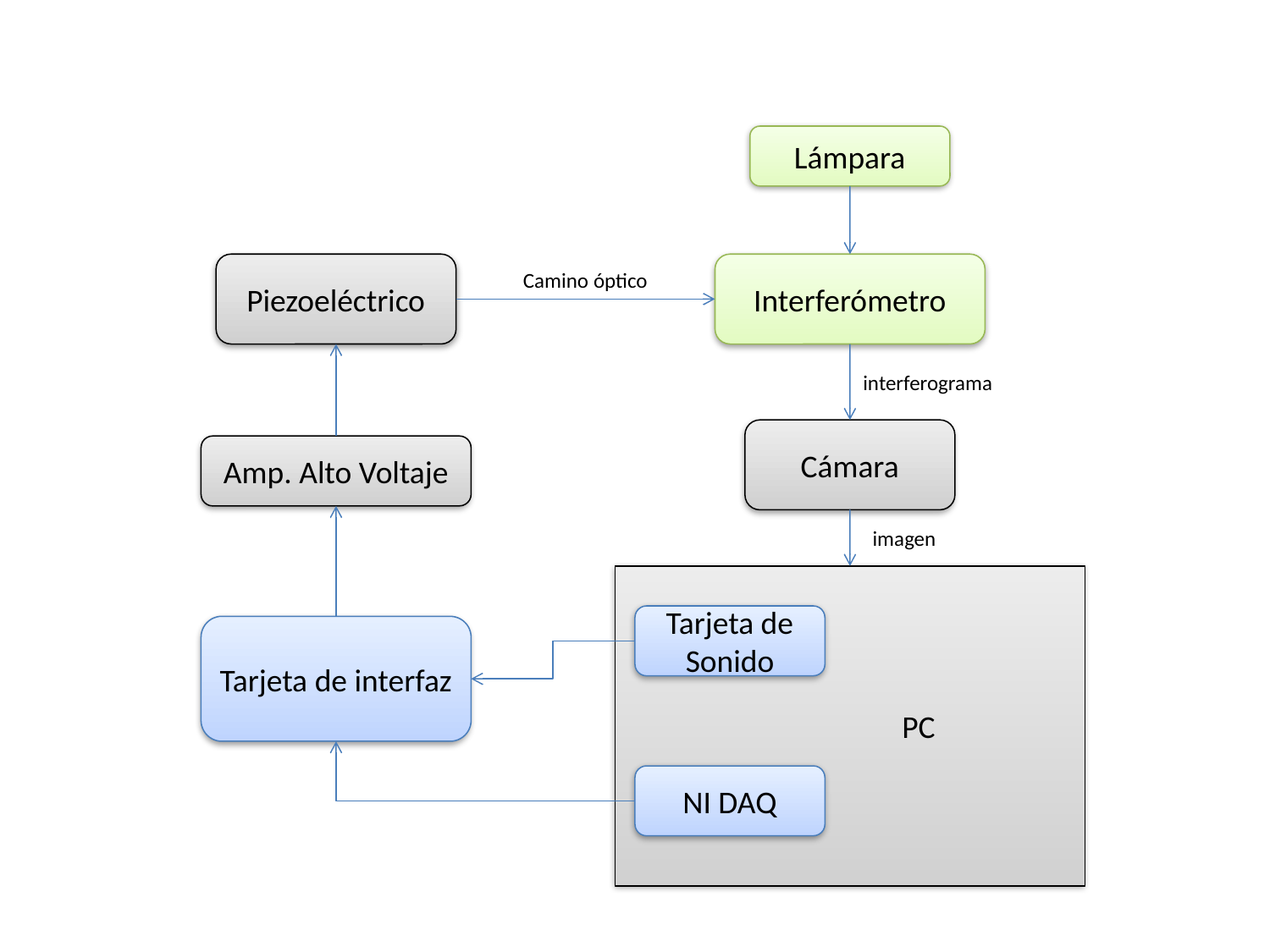

Lámpara
Interferómetro
Piezoeléctrico
Camino óptico
interferograma
Cámara
Amp. Alto Voltaje
imagen
PC
Tarjeta de Sonido
Tarjeta de interfaz
NI DAQ